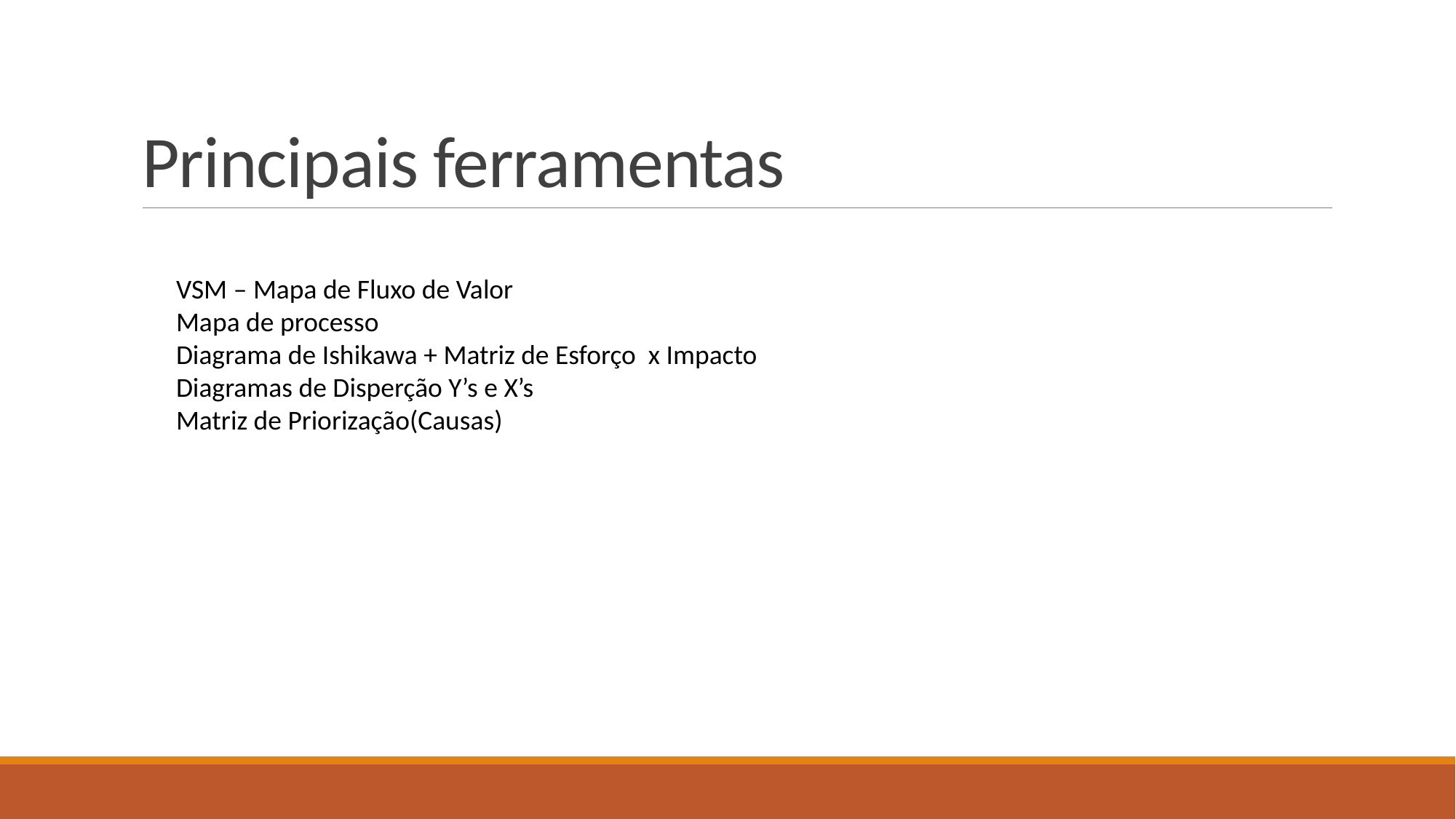

# Principais ferramentas
VSM – Mapa de Fluxo de Valor
Mapa de processo
Diagrama de Ishikawa + Matriz de Esforço  x Impacto
Diagramas de Disperção Y’s e X’s
Matriz de Priorização(Causas)